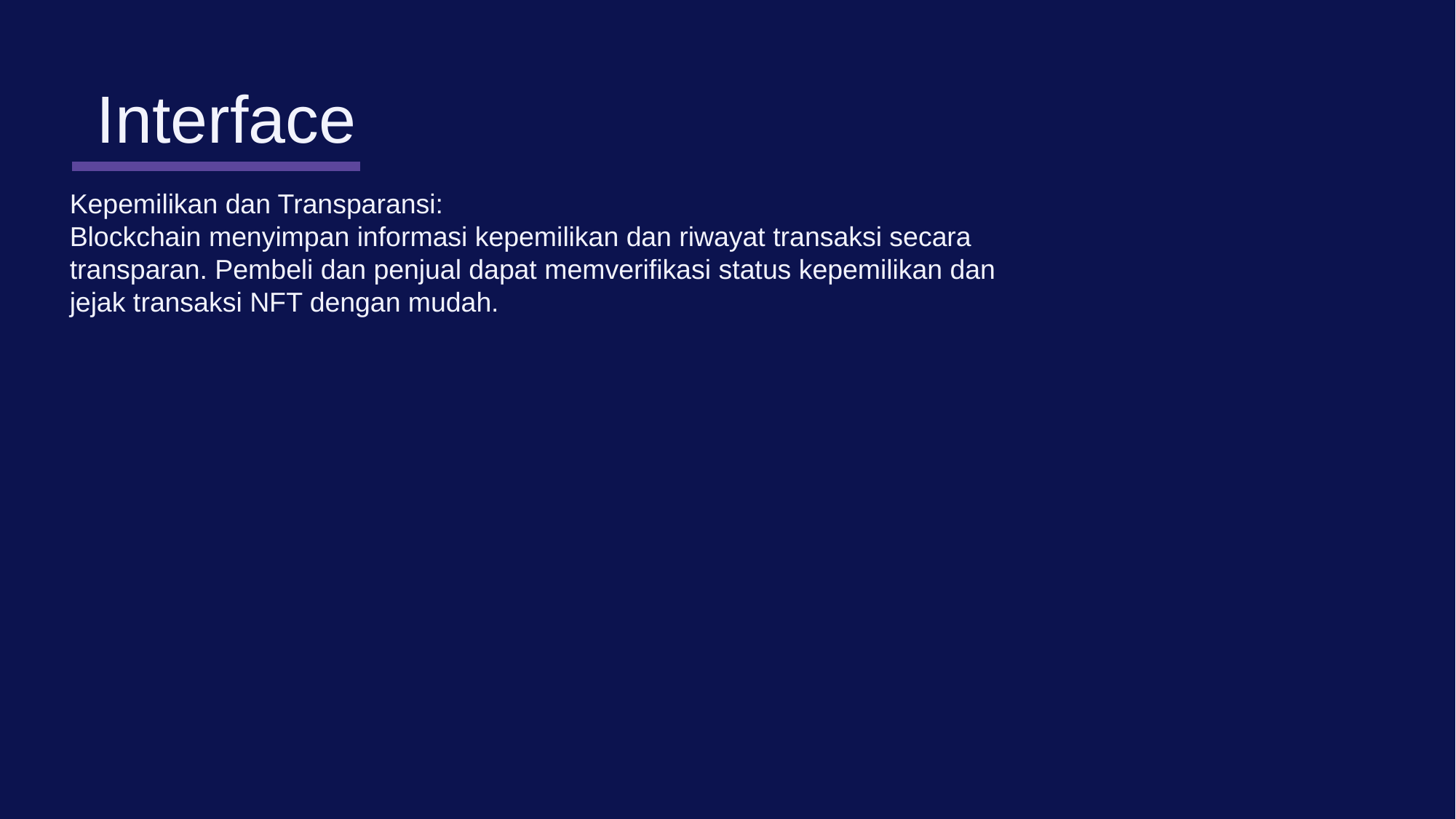

Interface
Kepemilikan dan Transparansi:
Blockchain menyimpan informasi kepemilikan dan riwayat transaksi secara transparan. Pembeli dan penjual dapat memverifikasi status kepemilikan dan jejak transaksi NFT dengan mudah.